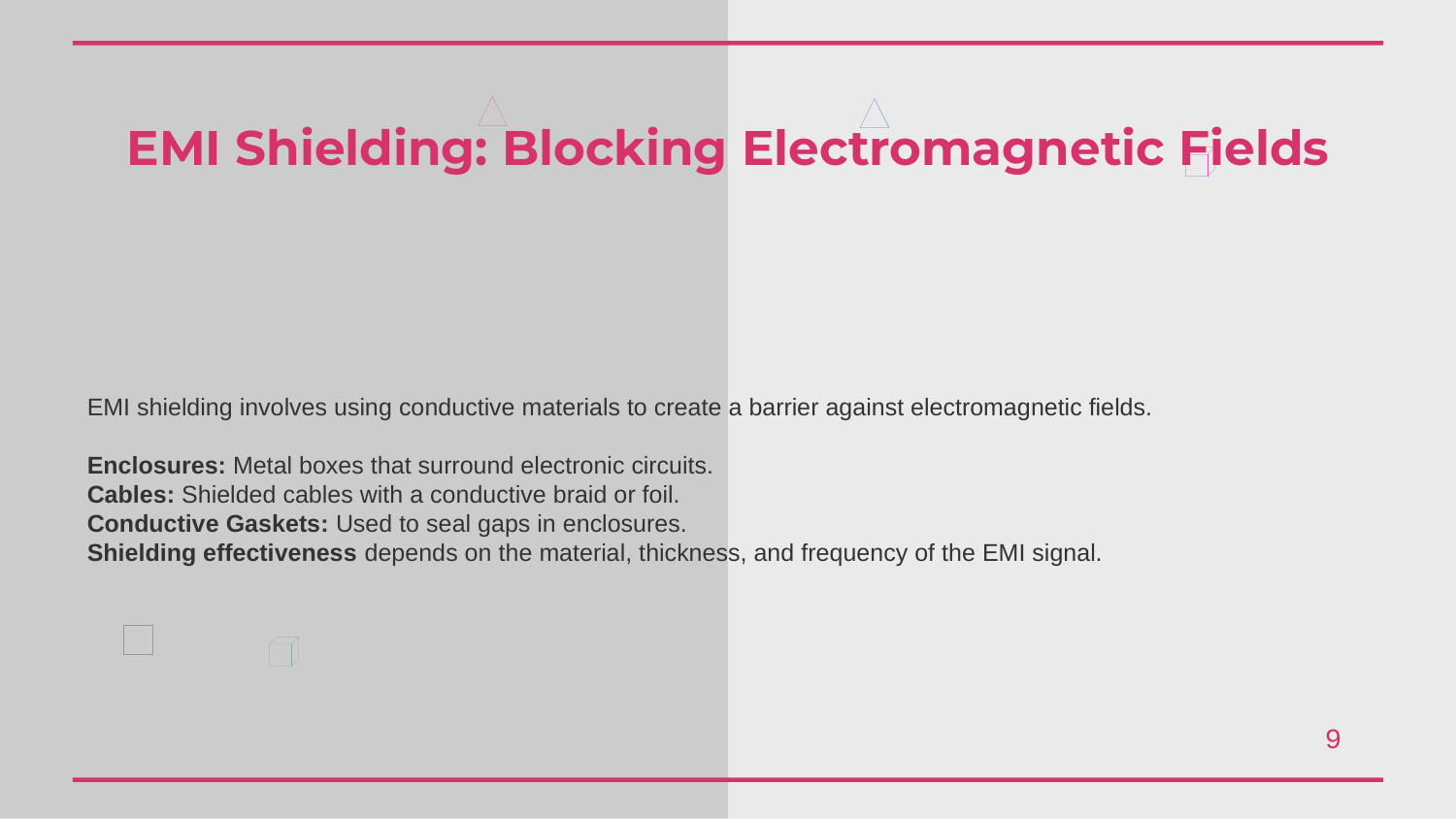

EMI Shielding: Blocking Electromagnetic Fields

EMI shielding involves using conductive materials to create a barrier against electromagnetic fields.

Enclosures: Metal boxes that surround electronic circuits.
Cables: Shielded cables with a conductive braid or foil.
Conductive Gaskets: Used to seal gaps in enclosures.
Shielding effectiveness depends on the material, thickness, and frequency of the EMI signal.

9